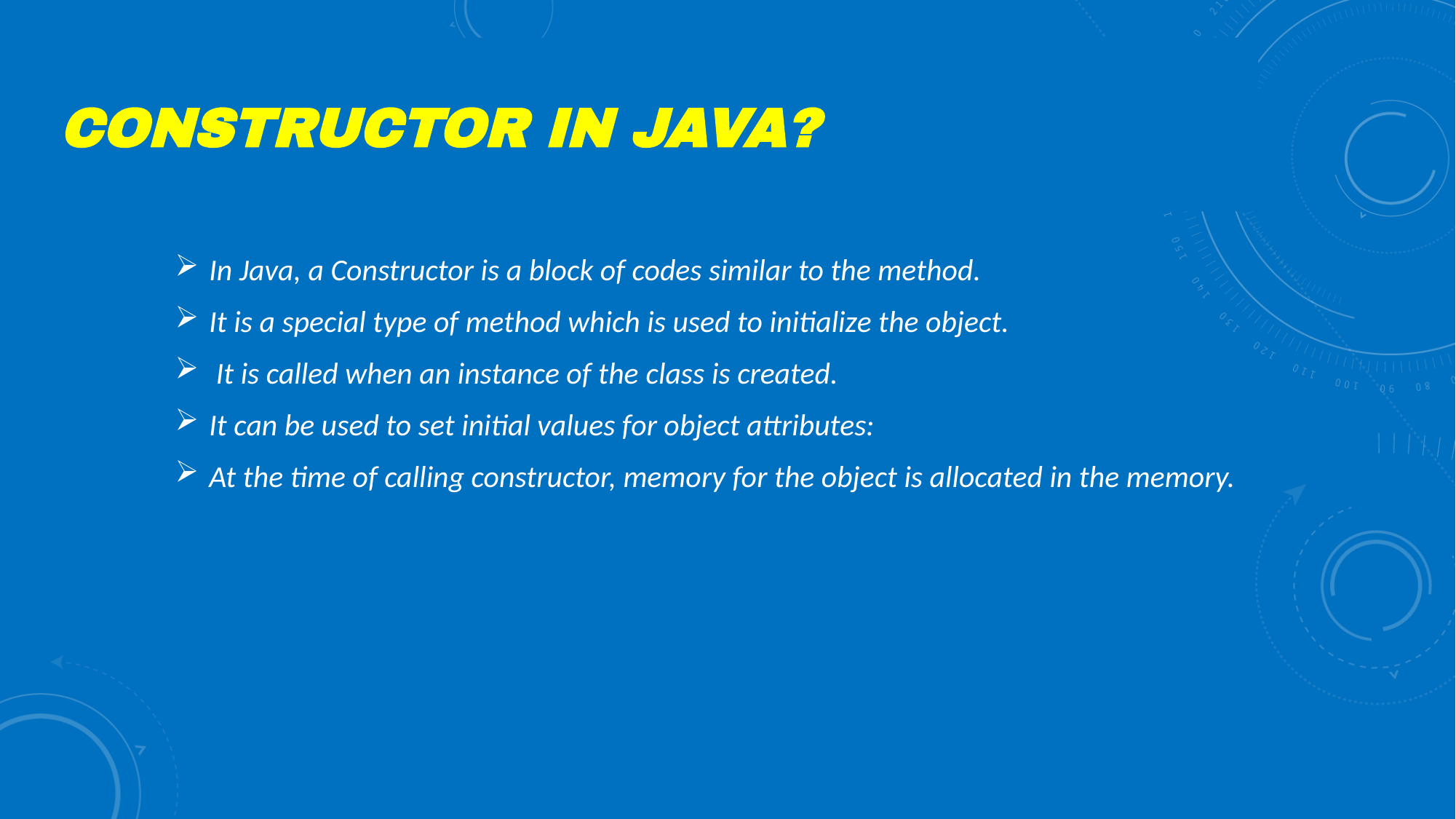

# constructor in java?
In Java, a Constructor is a block of codes similar to the method.
It is a special type of method which is used to initialize the object.
 It is called when an instance of the class is created.
It can be used to set initial values for object attributes:
At the time of calling constructor, memory for the object is allocated in the memory.